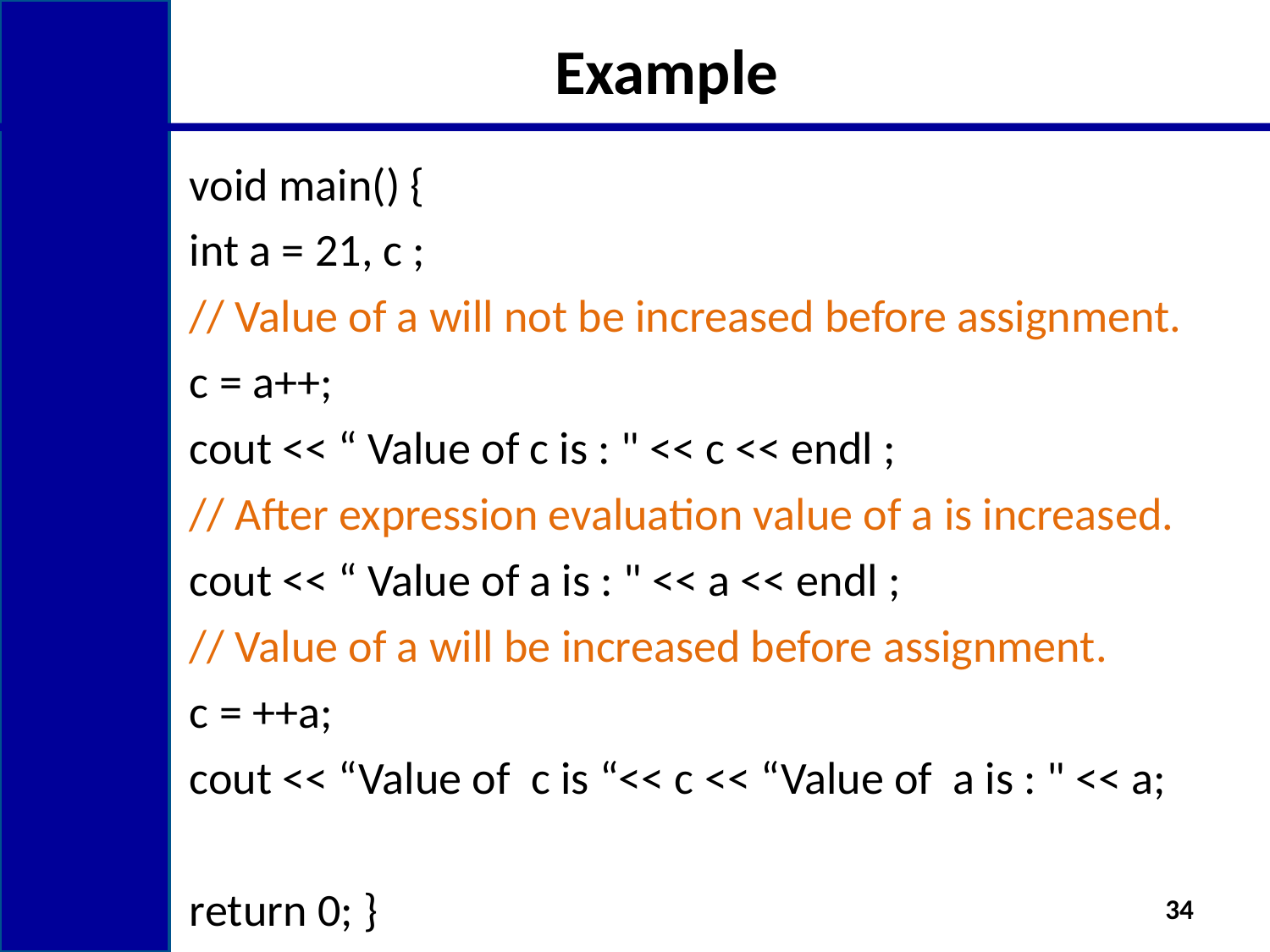

# Example
void main() {
int a = 21, c ;
// Value of a will not be increased before assignment.
c = a++;
cout << “ Value of c is : " << c << endl ;
// After expression evaluation value of a is increased.
cout << “ Value of a is : " << a << endl ;
// Value of a will be increased before assignment.
c = ++a;
cout << “Value of  c is “<< c << “Value of  a is : " << a;

return 0; }
34